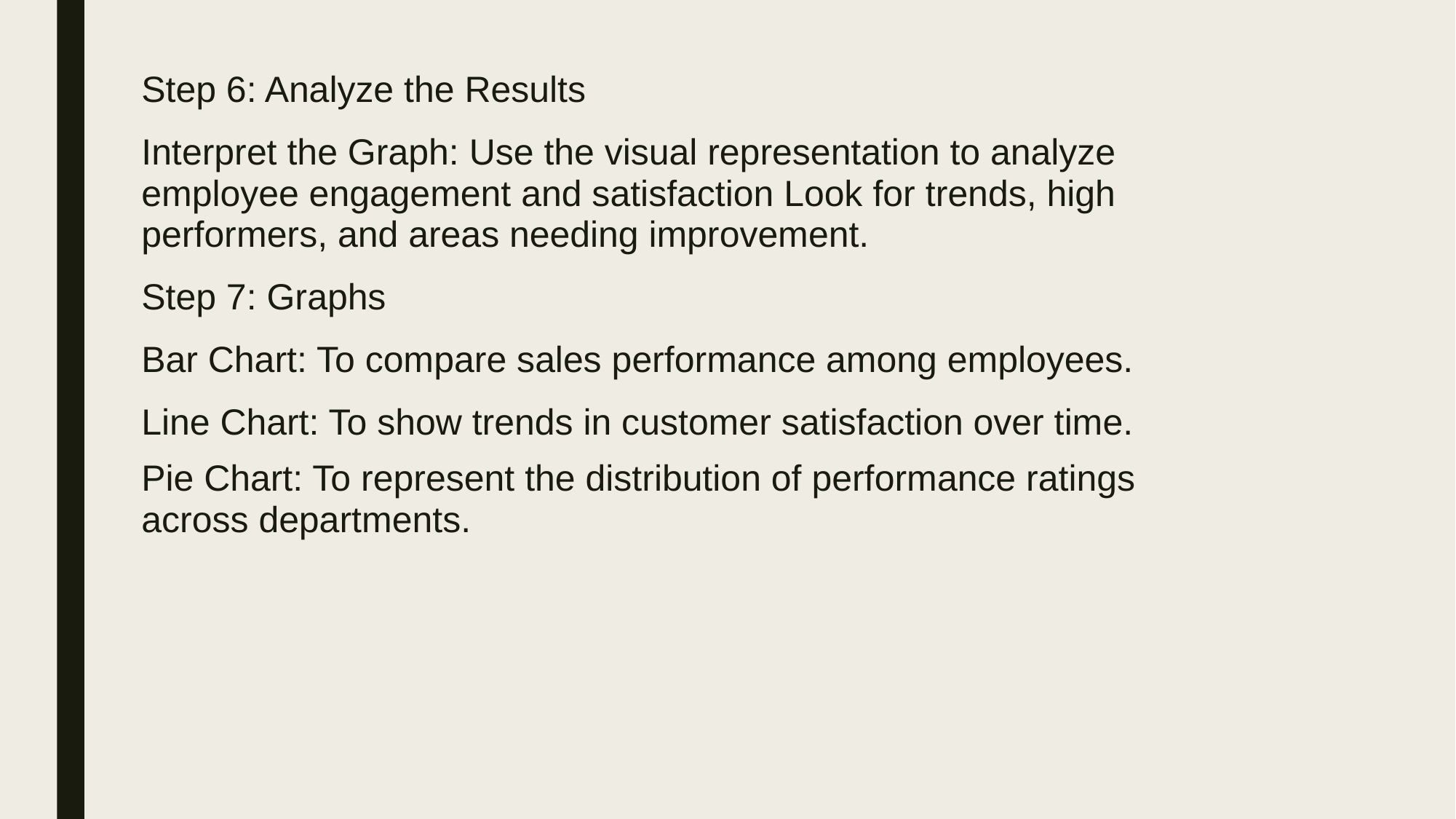

Step 6: Analyze the Results
Interpret the Graph: Use the visual representation to analyze employee engagement and satisfaction Look for trends, high performers, and areas needing improvement.
Step 7: Graphs
Bar Chart: To compare sales performance among employees.
Line Chart: To show trends in customer satisfaction over time.
Pie Chart: To represent the distribution of performance ratings across departments.